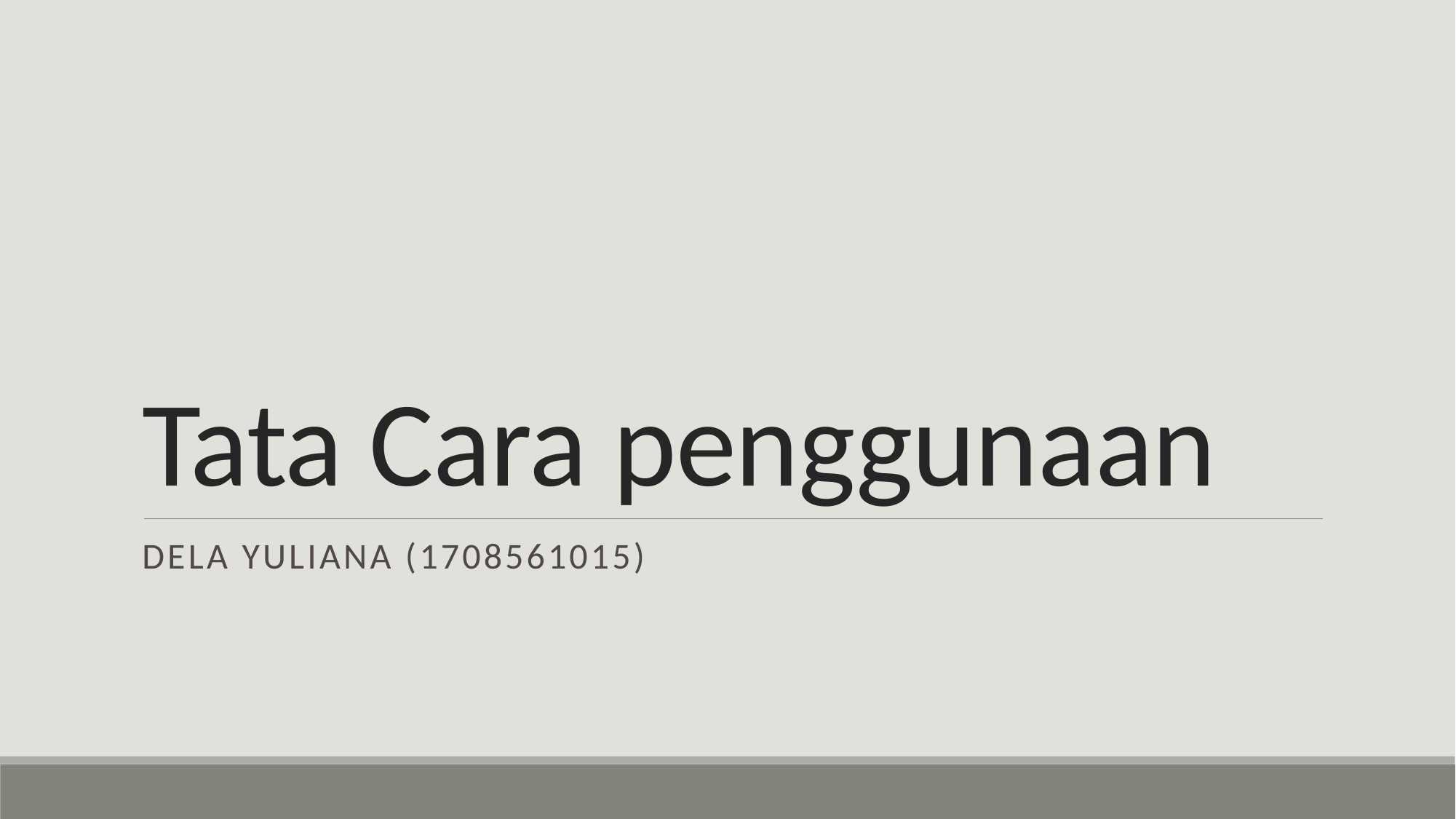

# Tata Cara penggunaan
Dela Yuliana (1708561015)